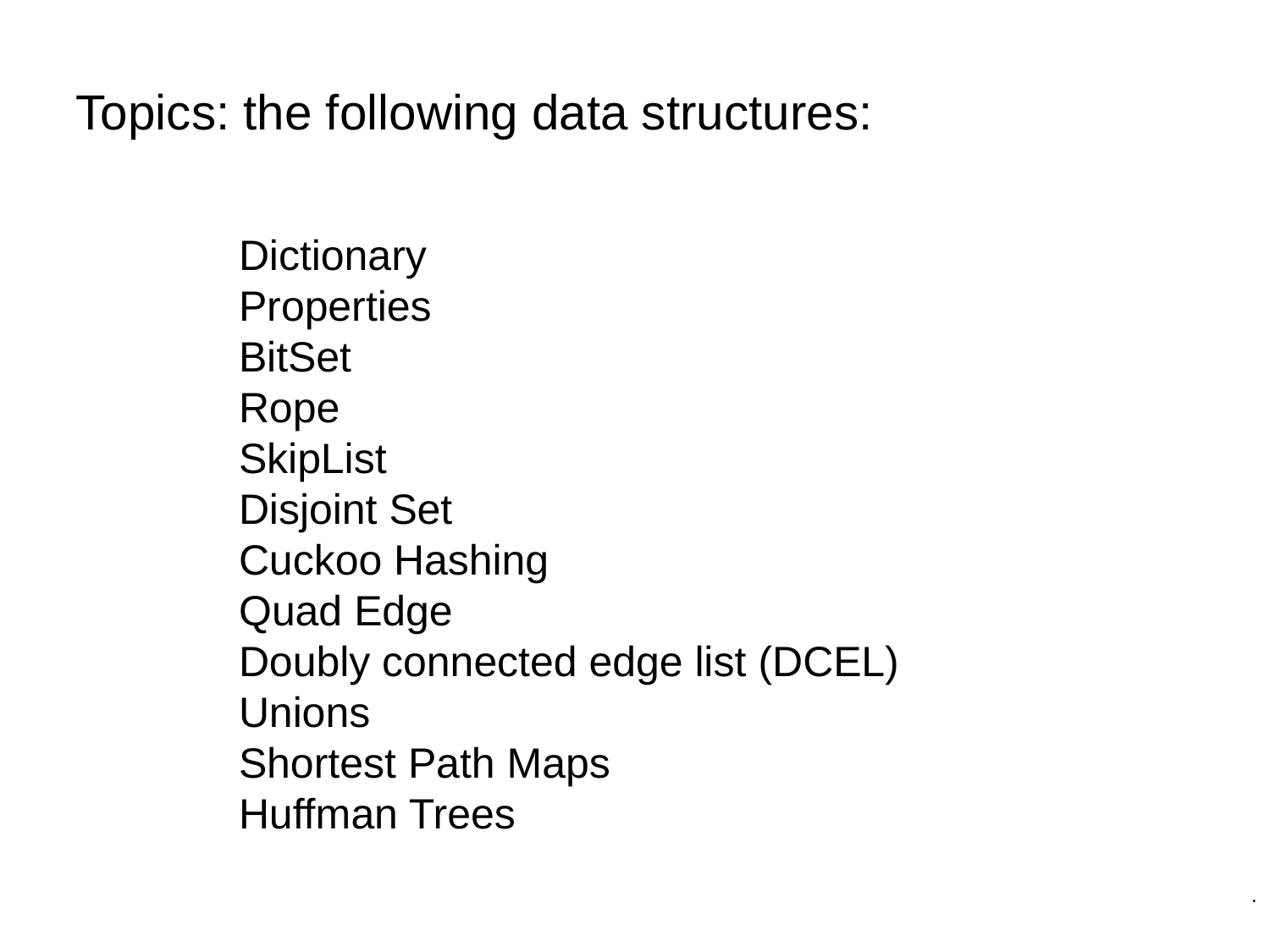

Topics: the following data structures:
Dictionary
Properties
BitSet
Rope
SkipList
Disjoint Set
Cuckoo Hashing
Quad Edge
Doubly connected edge list (DCEL)
Unions
Shortest Path Maps
Huffman Trees
.